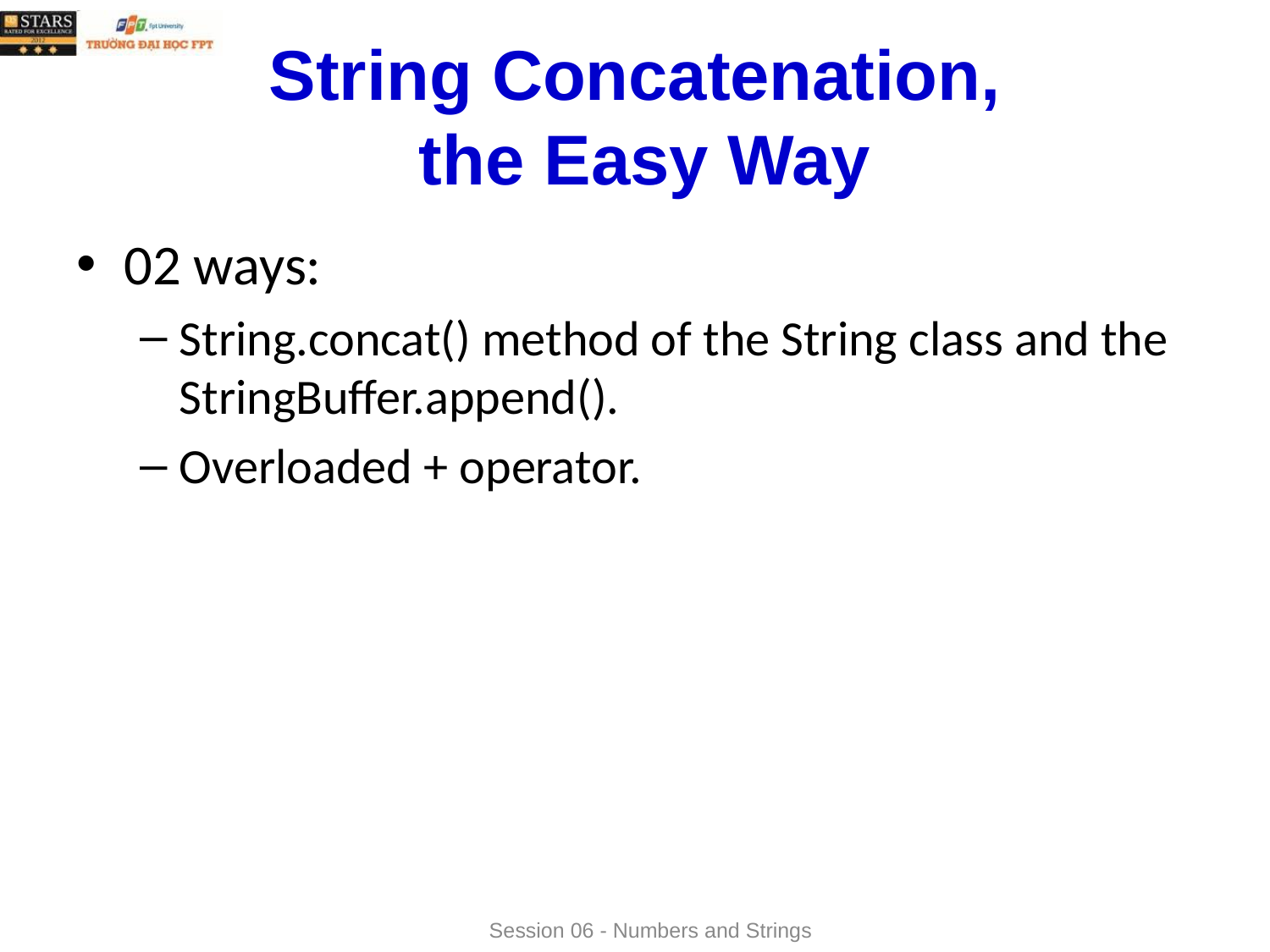

# String Concatenation, the Easy Way
02 ways:
String.concat() method of the String class and the StringBuffer.append().
Overloaded + operator.

Session 06 - Numbers and Strings